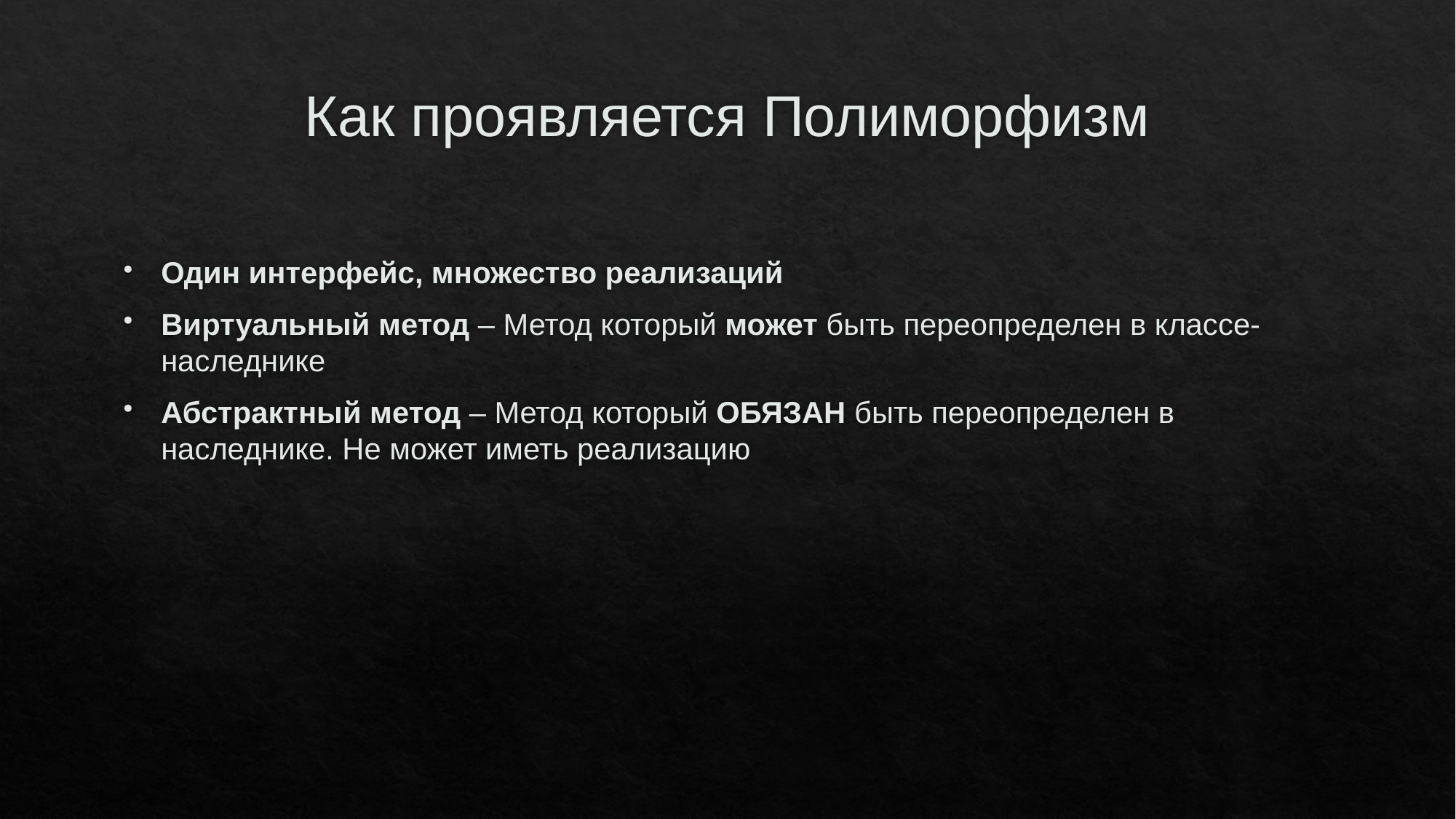

# Как проявляется Полиморфизм
Один интерфейс, множество реализаций
Виртуальный метод – Метод который может быть переопределен в классе-наследнике
Абстрактный метод – Метод который ОБЯЗАН быть переопределен в наследнике. Не может иметь реализацию